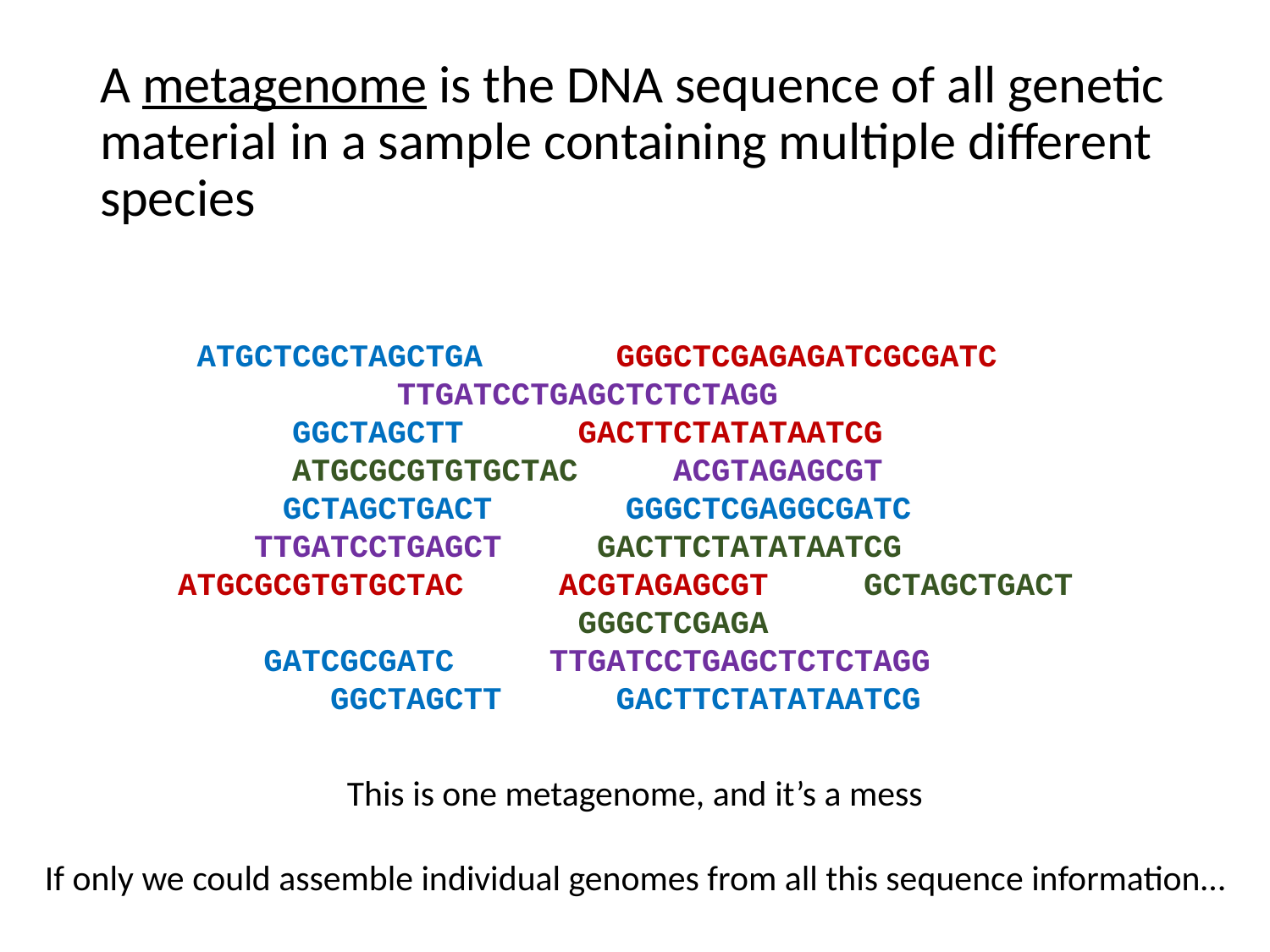

# A metagenome is the DNA sequence of all genetic material in a sample containing multiple different species
ATGCTCGCTAGCTGA       GGGCTCGAGAGATCGCGATC     TTGATCCTGAGCTCTCTAGG
GGCTAGCTT      GACTTCTATATAATCG      ATGCGCGTGTGCTAC     ACGTAGAGCGT
GCTAGCTGACT       GGGCTCGAGGCGATC     TTGATCCTGAGCT     GACTTCTATATAATCG
ATGCGCGTGTGCTAC     ACGTAGAGCGT     GCTAGCTGACT      GGGCTCGAGA
GATCGCGATC     TTGATCCTGAGCTCTCTAGG     GGCTAGCTT      GACTTCTATATAATCG

This is one metagenome, and it’s a mess

If only we could assemble individual genomes from all this sequence information…